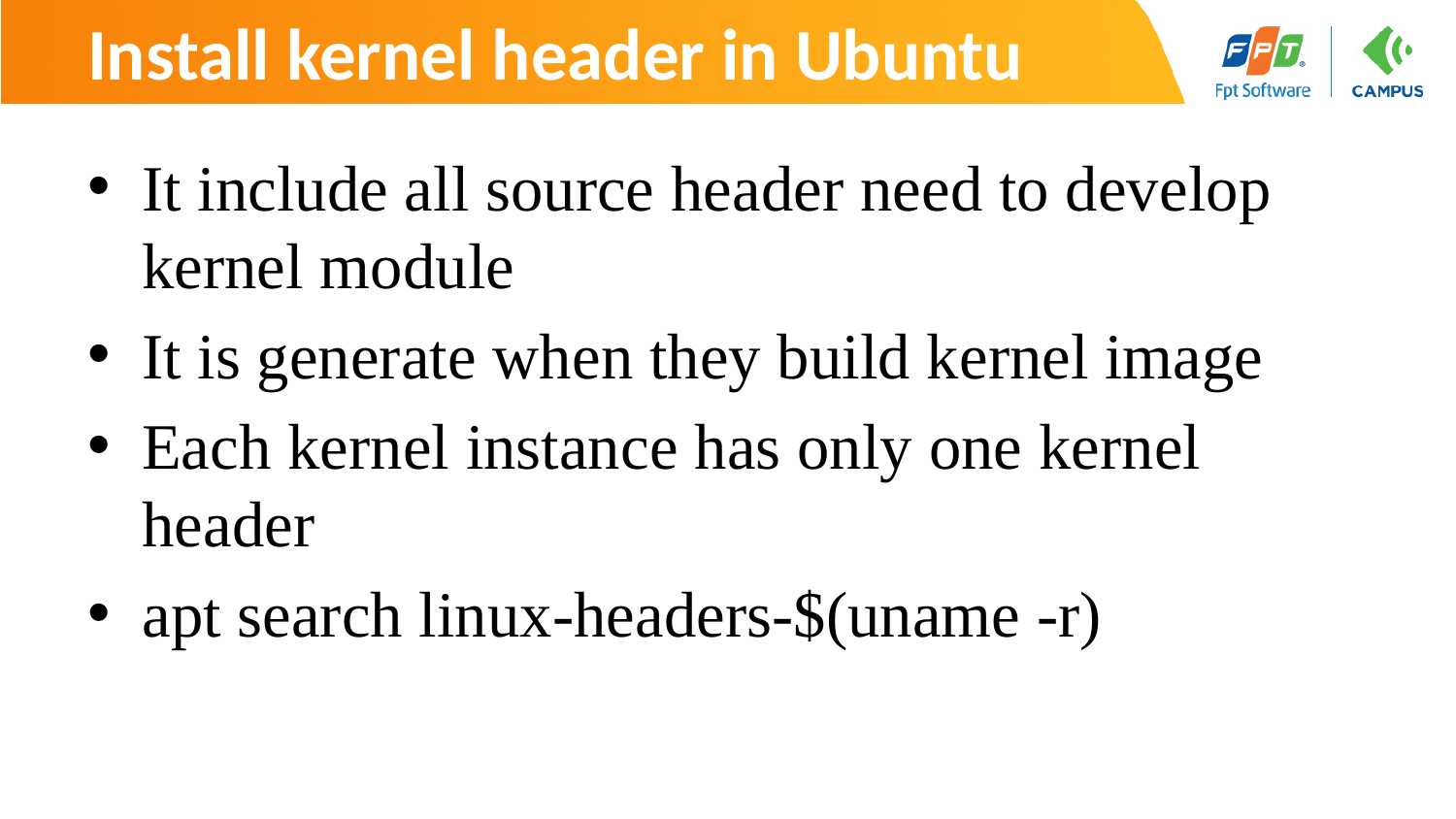

# Install kernel header in Ubuntu
It include all source header need to develop kernel module
It is generate when they build kernel image
Each kernel instance has only one kernel header
apt search linux-headers-$(uname -r)